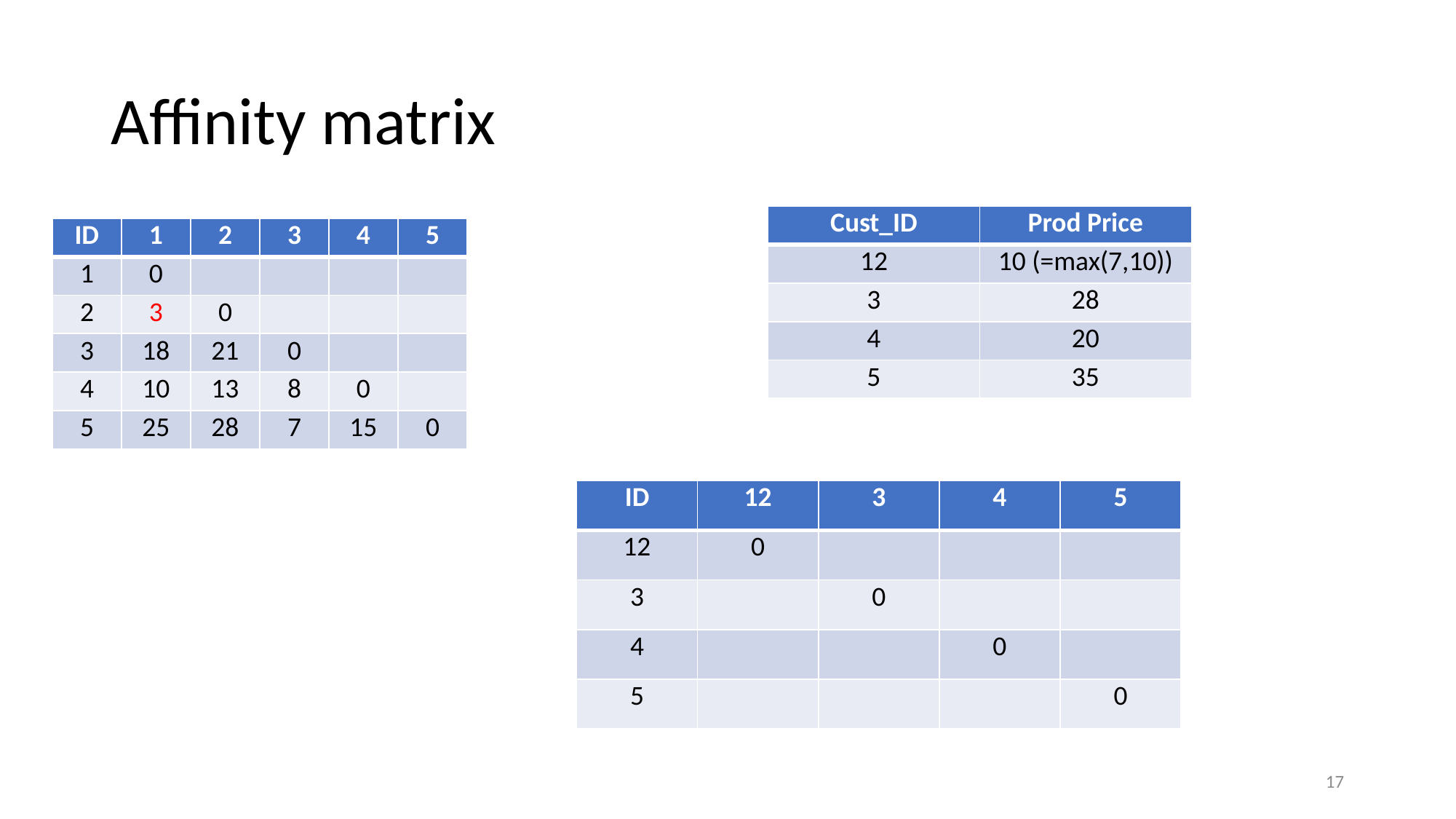

# Affinity matrix
| Cust\_ID | Prod Price |
| --- | --- |
| 12 | 10 (=max(7,10)) |
| 3 | 28 |
| 4 | 20 |
| 5 | 35 |
| ID | 1 | 2 | 3 | 4 | 5 |
| --- | --- | --- | --- | --- | --- |
| 1 | 0 |  |  |  |  |
| 2 | 3 | 0 |  |  |  |
| 3 | 18 | 21 | 0 |  |  |
| 4 | 10 | 13 | 8 | 0 |  |
| 5 | 25 | 28 | 7 | 15 | 0 |
| ID | 12 | 3 | 4 | 5 |
| --- | --- | --- | --- | --- |
| 12 | 0 |  |  |  |
| 3 |  | 0 |  |  |
| 4 |  |  | 0 |  |
| 5 |  |  |  | 0 |
17